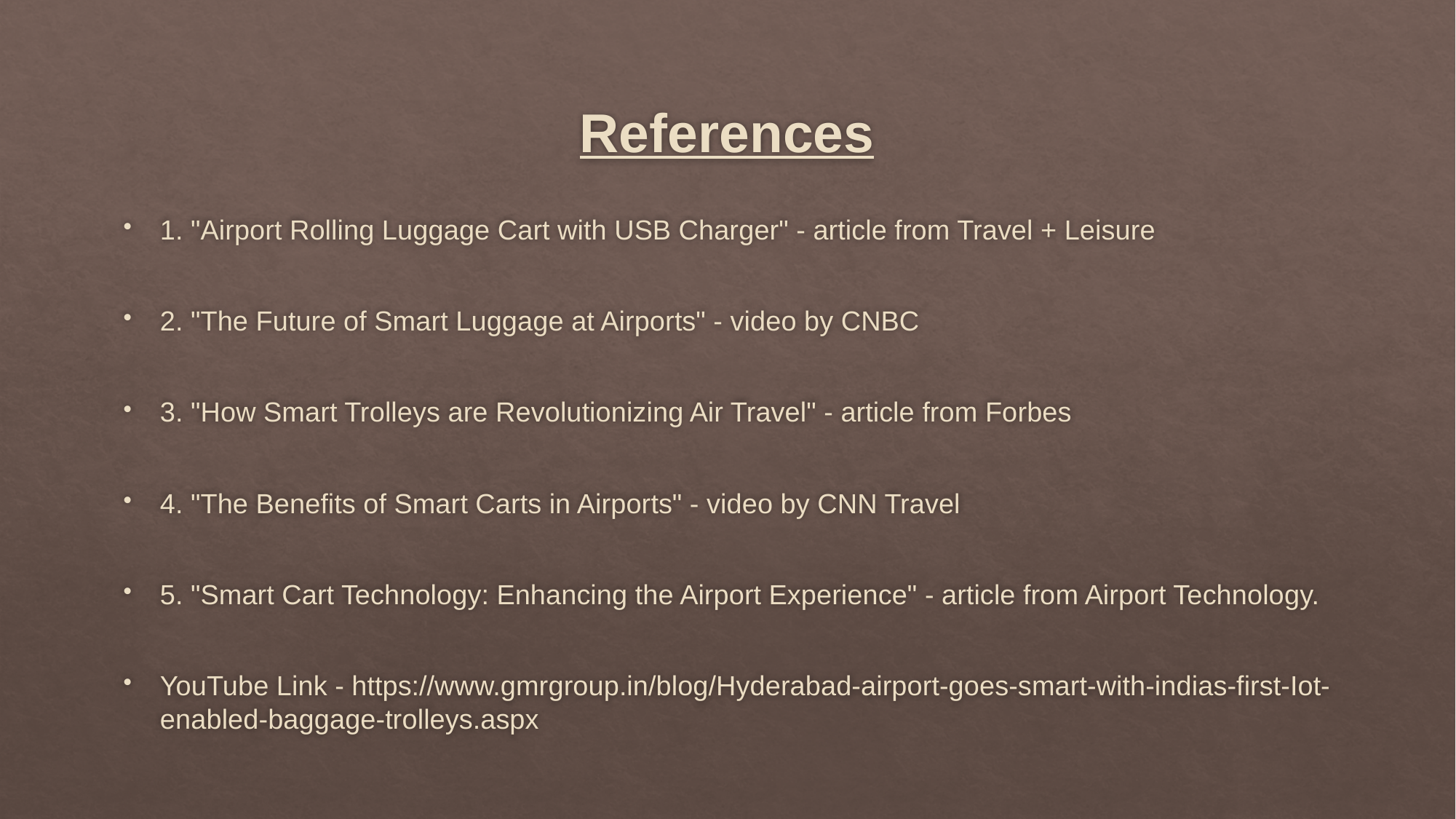

# References
1. "Airport Rolling Luggage Cart with USB Charger" - article from Travel + Leisure

2. "The Future of Smart Luggage at Airports" - video by CNBC

3. "How Smart Trolleys are Revolutionizing Air Travel" - article from Forbes

4. "The Benefits of Smart Carts in Airports" - video by CNN Travel

5. "Smart Cart Technology: Enhancing the Airport Experience" - article from Airport Technology.

YouTube Link - https://www.gmrgroup.in/blog/Hyderabad-airport-goes-smart-with-indias-first-Iot-enabled-baggage-trolleys.aspx